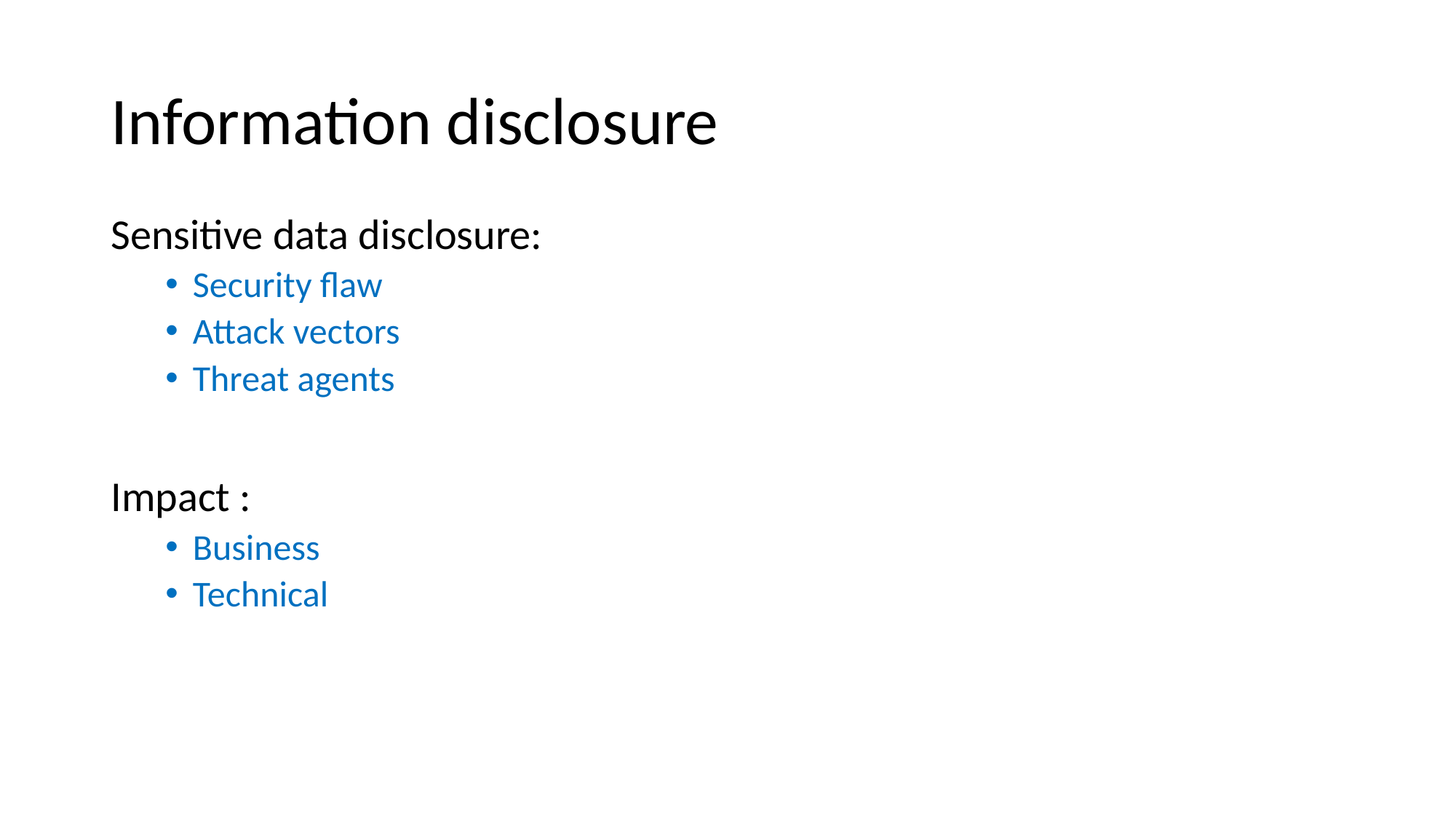

# Information disclosure
Sensitive data disclosure:
Security flaw
Attack vectors
Threat agents

Impact :
Business
Technical